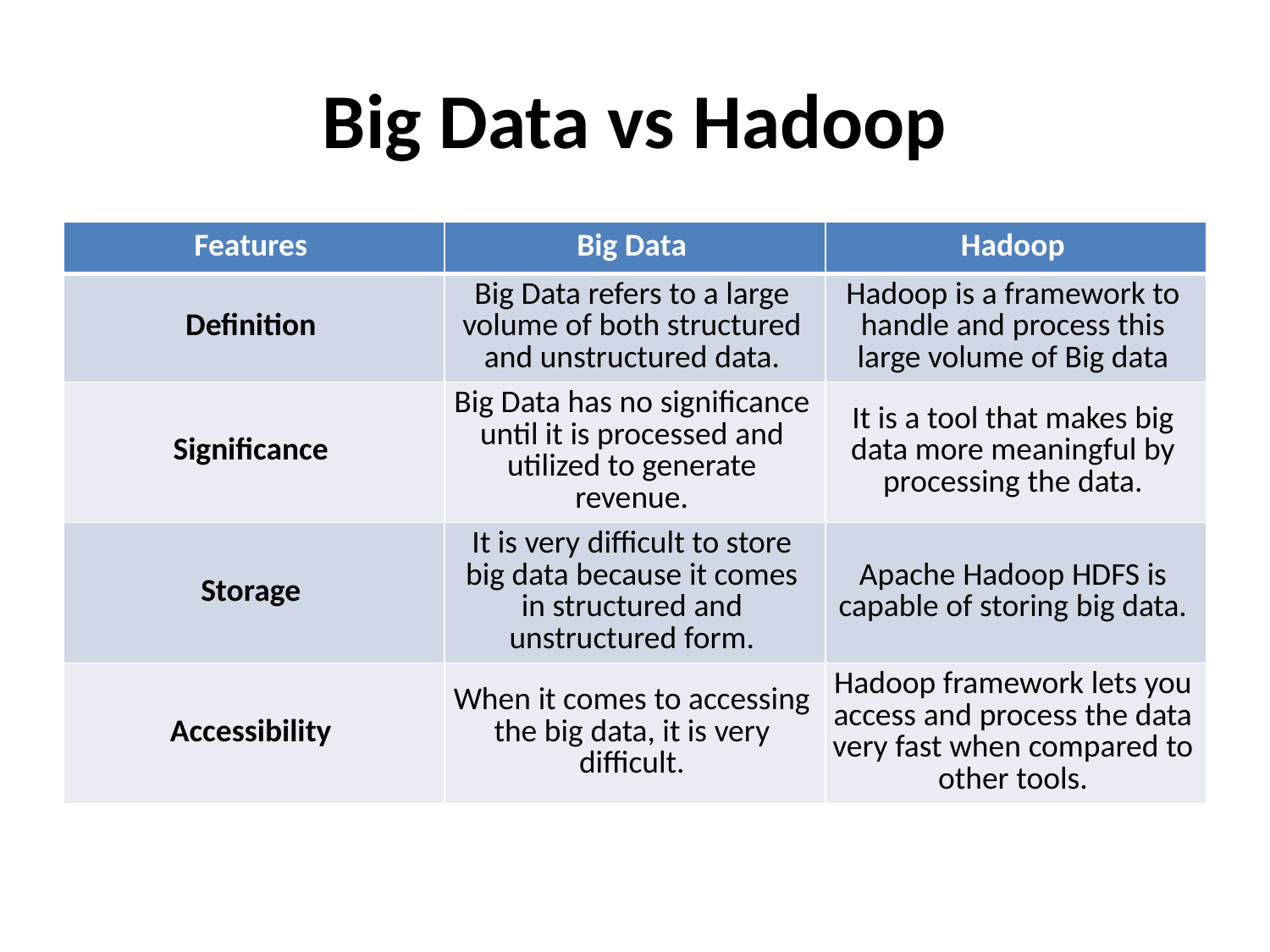

# Big Data vs Hadoop
| Features | Big Data | Hadoop |
| --- | --- | --- |
| Definition | Big Data refers to a large volume of both structured and unstructured data. | Hadoop is a framework to handle and process this large volume of Big data |
| Significance | Big Data has no significance until it is processed and utilized to generate revenue. | It is a tool that makes big data more meaningful by processing the data. |
| Storage | It is very difficult to store big data because it comes in structured and unstructured form. | Apache Hadoop HDFS is capable of storing big data. |
| Accessibility | When it comes to accessing the big data, it is very difficult. | Hadoop framework lets you access and process the data very fast when compared to other tools. |